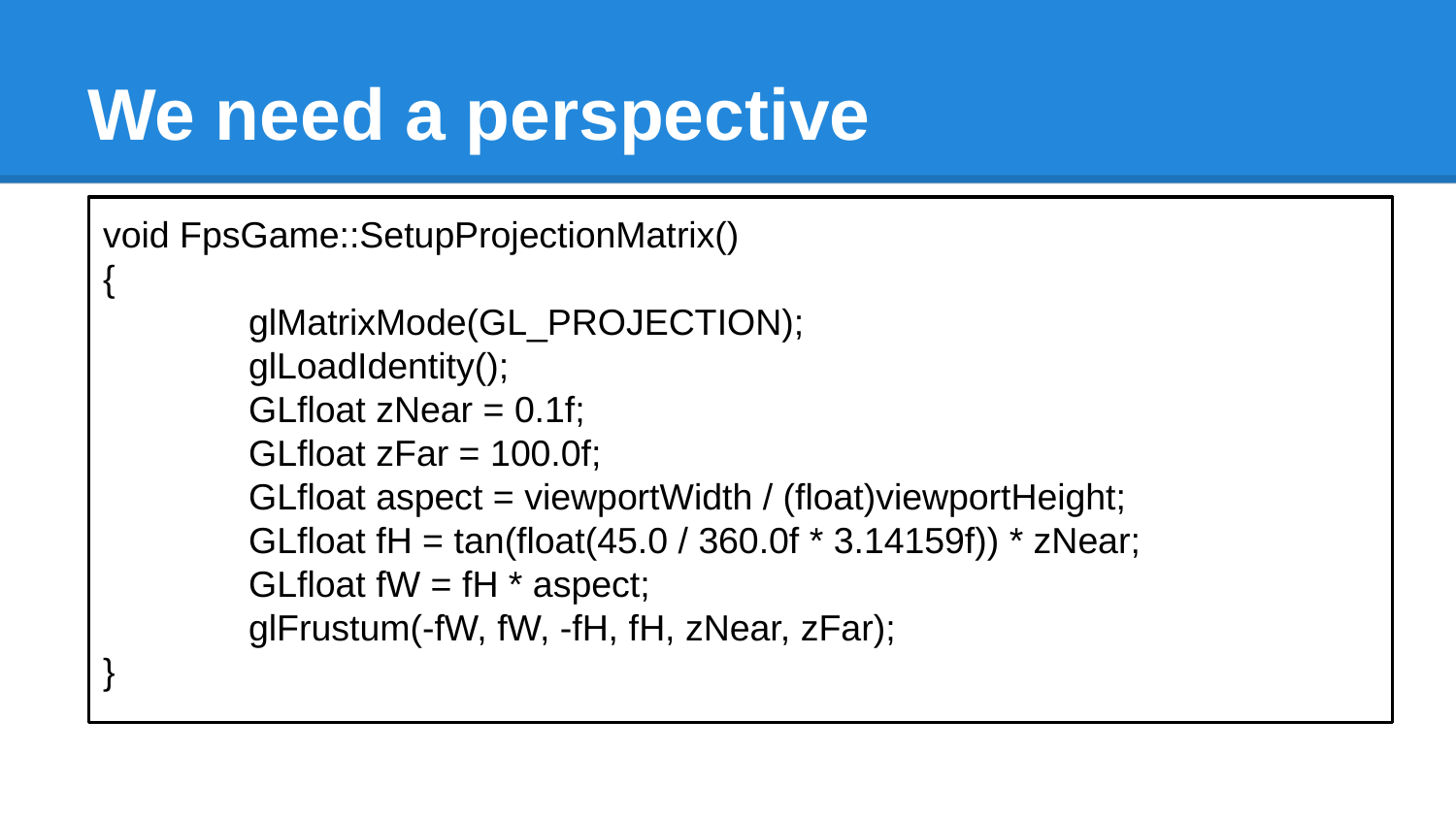

# We need a perspective
void FpsGame::SetupProjectionMatrix()
{
	glMatrixMode(GL_PROJECTION);
	glLoadIdentity();
	GLfloat zNear = 0.1f;
	GLfloat zFar = 100.0f;
	GLfloat aspect = viewportWidth / (float)viewportHeight;
	GLfloat fH = tan(float(45.0 / 360.0f * 3.14159f)) * zNear;
	GLfloat fW = fH * aspect;
	glFrustum(-fW, fW, -fH, fH, zNear, zFar);
}